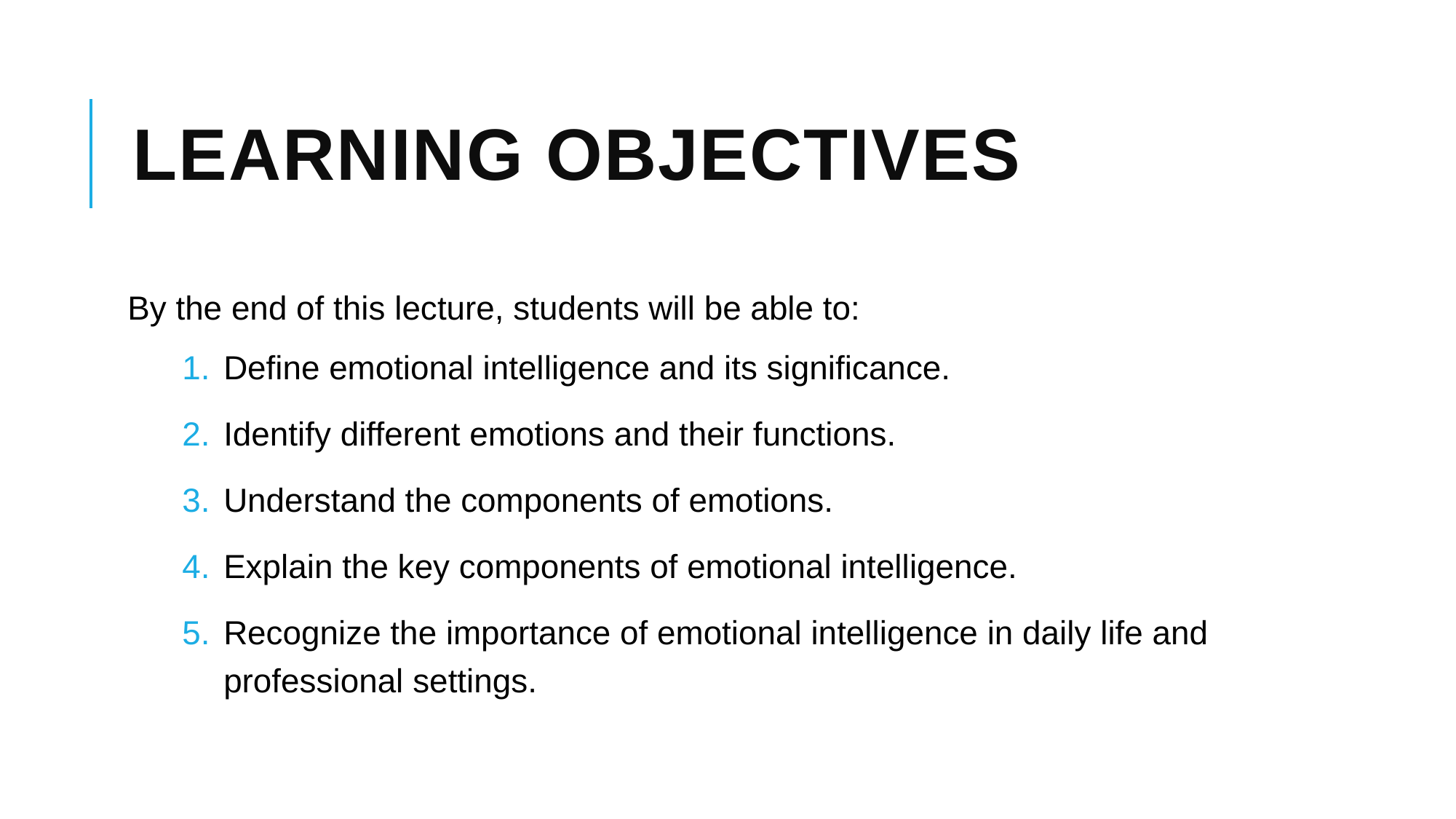

# Learning Objectives
By the end of this lecture, students will be able to:
Define emotional intelligence and its significance.
Identify different emotions and their functions.
Understand the components of emotions.
Explain the key components of emotional intelligence.
Recognize the importance of emotional intelligence in daily life and professional settings.